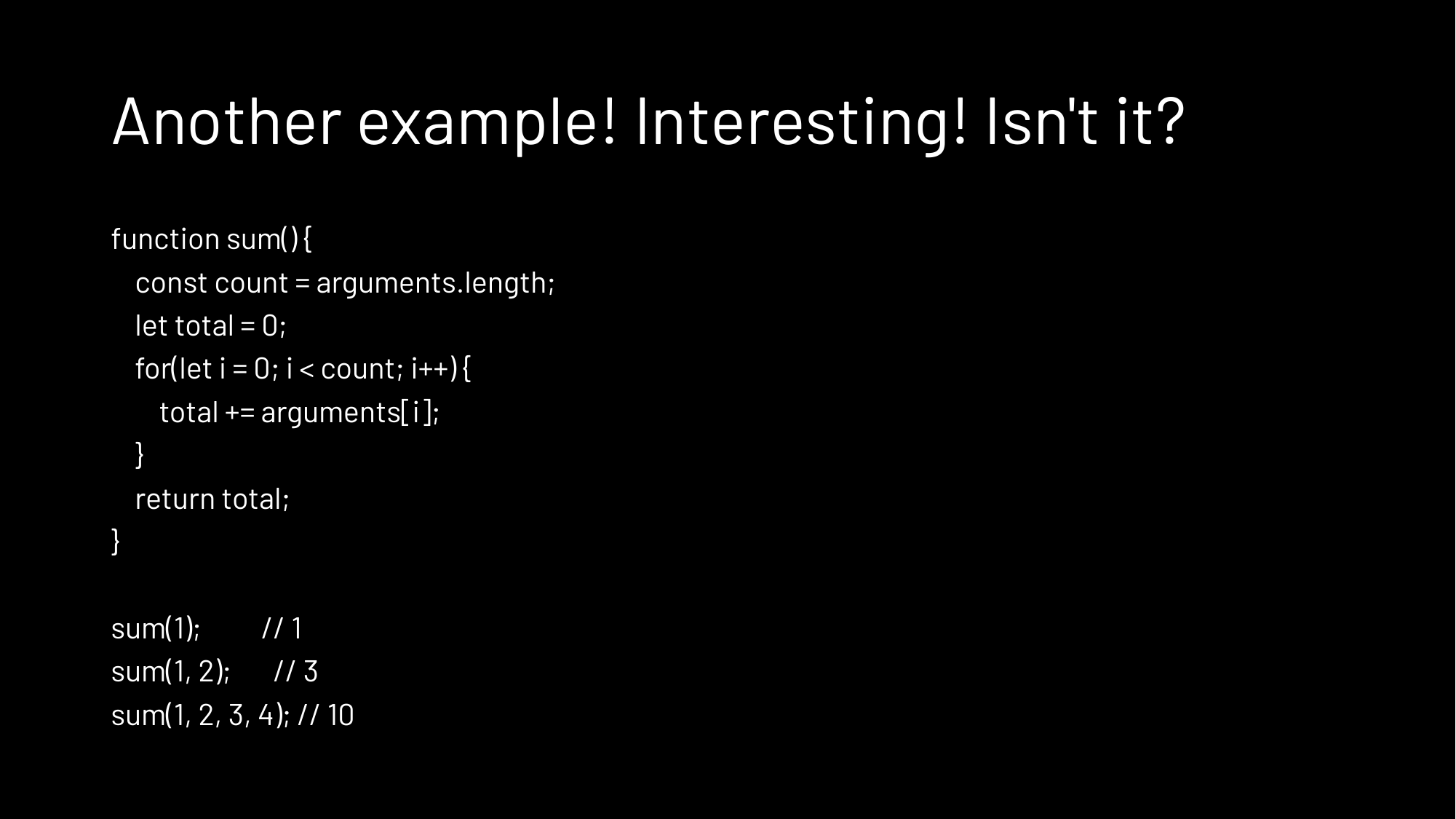

# Another example! Interesting! Isn't it?
function sum() {
    const count = arguments.length;
    let total = 0;
    for(let i = 0; i < count; i++) {
        total += arguments[i];
    }
    return total;
}

sum(1);          // 1
sum(1, 2);       // 3
sum(1, 2, 3, 4); // 10